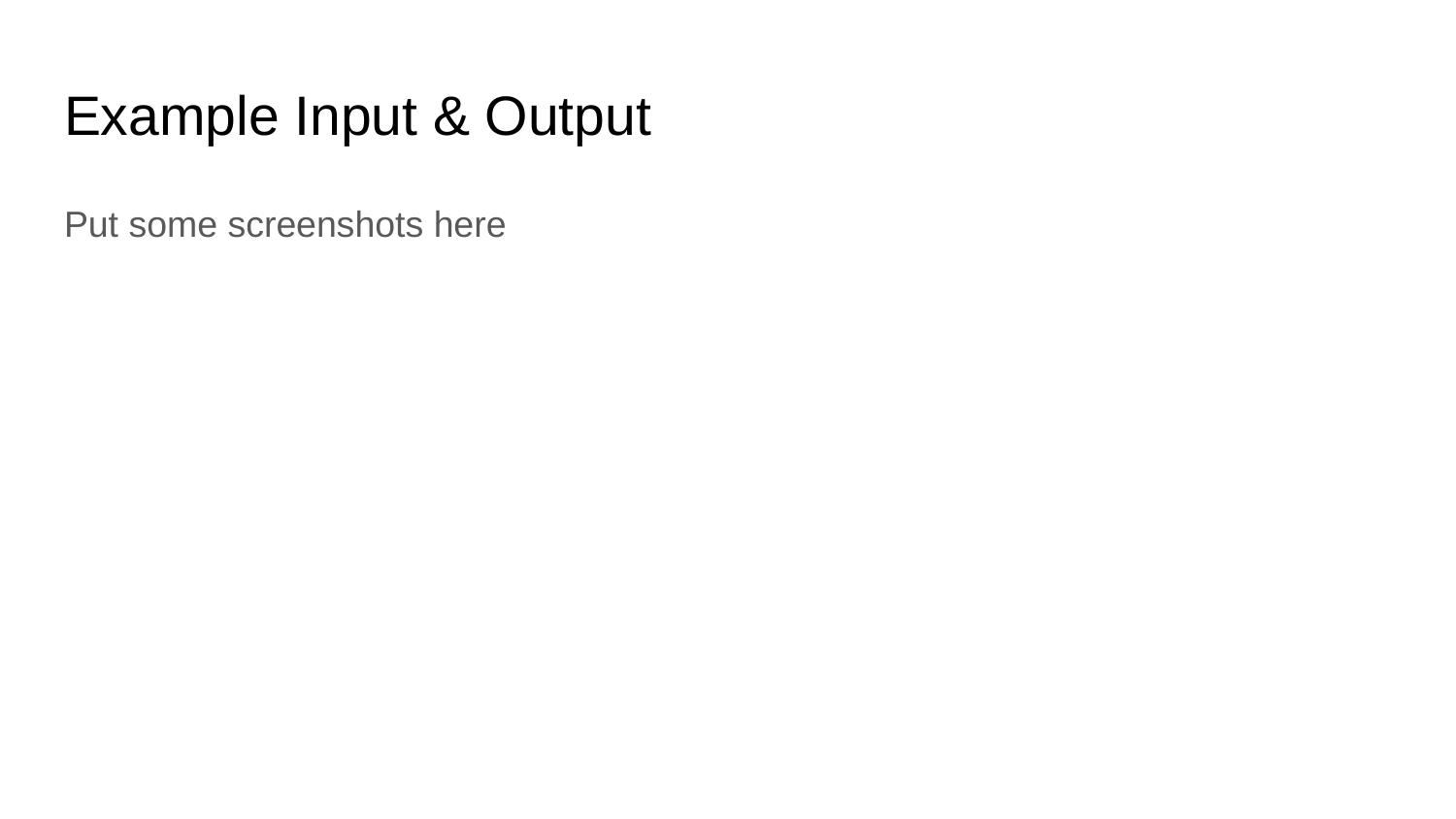

# Example Input & Output
Put some screenshots here